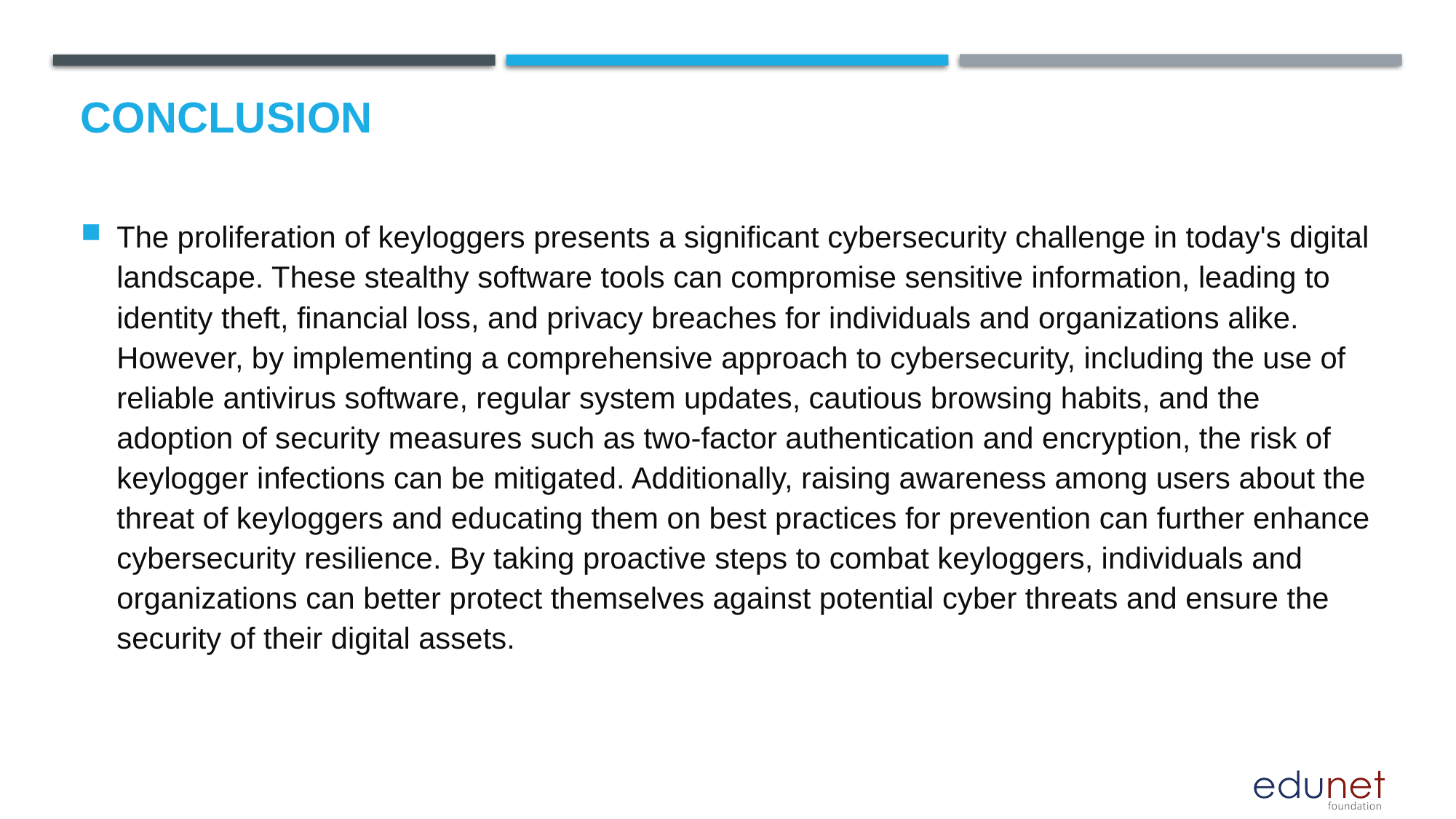

# Conclusion
The proliferation of keyloggers presents a significant cybersecurity challenge in today's digital landscape. These stealthy software tools can compromise sensitive information, leading to identity theft, financial loss, and privacy breaches for individuals and organizations alike. However, by implementing a comprehensive approach to cybersecurity, including the use of reliable antivirus software, regular system updates, cautious browsing habits, and the adoption of security measures such as two-factor authentication and encryption, the risk of keylogger infections can be mitigated. Additionally, raising awareness among users about the threat of keyloggers and educating them on best practices for prevention can further enhance cybersecurity resilience. By taking proactive steps to combat keyloggers, individuals and organizations can better protect themselves against potential cyber threats and ensure the security of their digital assets.